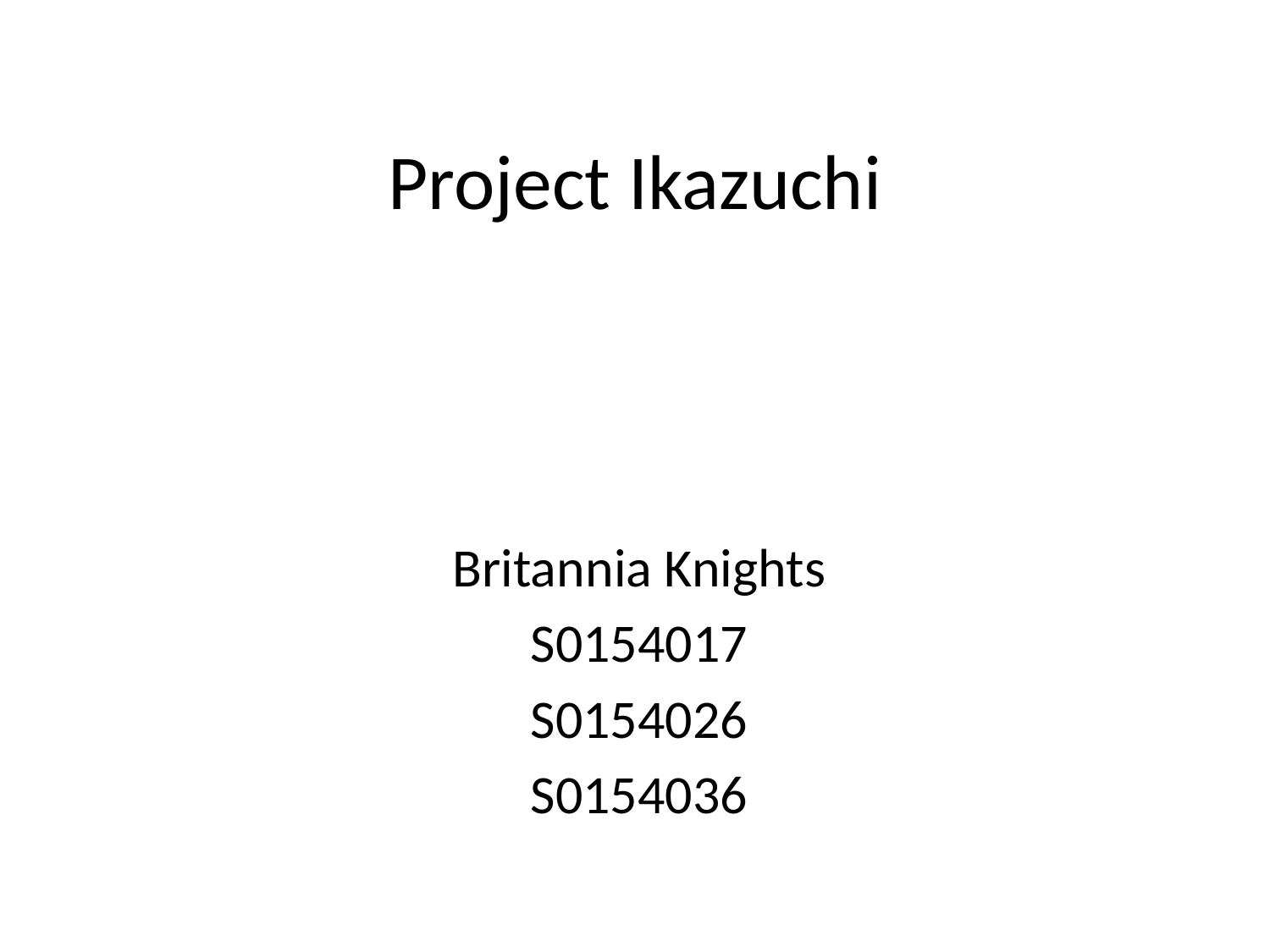

# Project Ikazuchi
Britannia Knights
S0154017
S0154026
S0154036